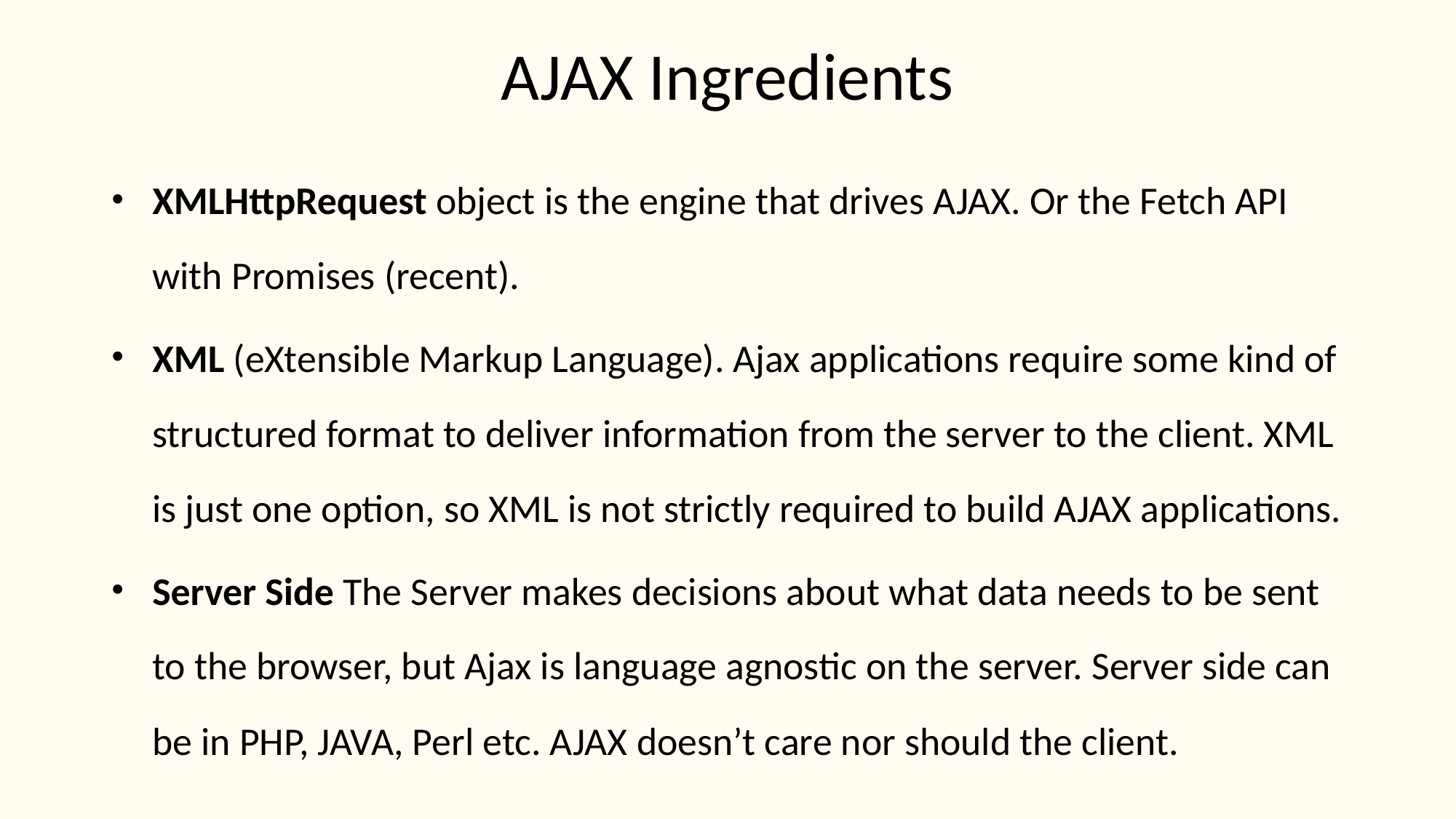

# AJAX Ingredients
XMLHttpRequest object is the engine that drives AJAX. Or the Fetch API with Promises (recent).
XML (eXtensible Markup Language). Ajax applications require some kind of structured format to deliver information from the server to the client. XML is just one option, so XML is not strictly required to build AJAX applications.
Server Side The Server makes decisions about what data needs to be sent to the browser, but Ajax is language agnostic on the server. Server side can be in PHP, JAVA, Perl etc. AJAX doesn’t care nor should the client.